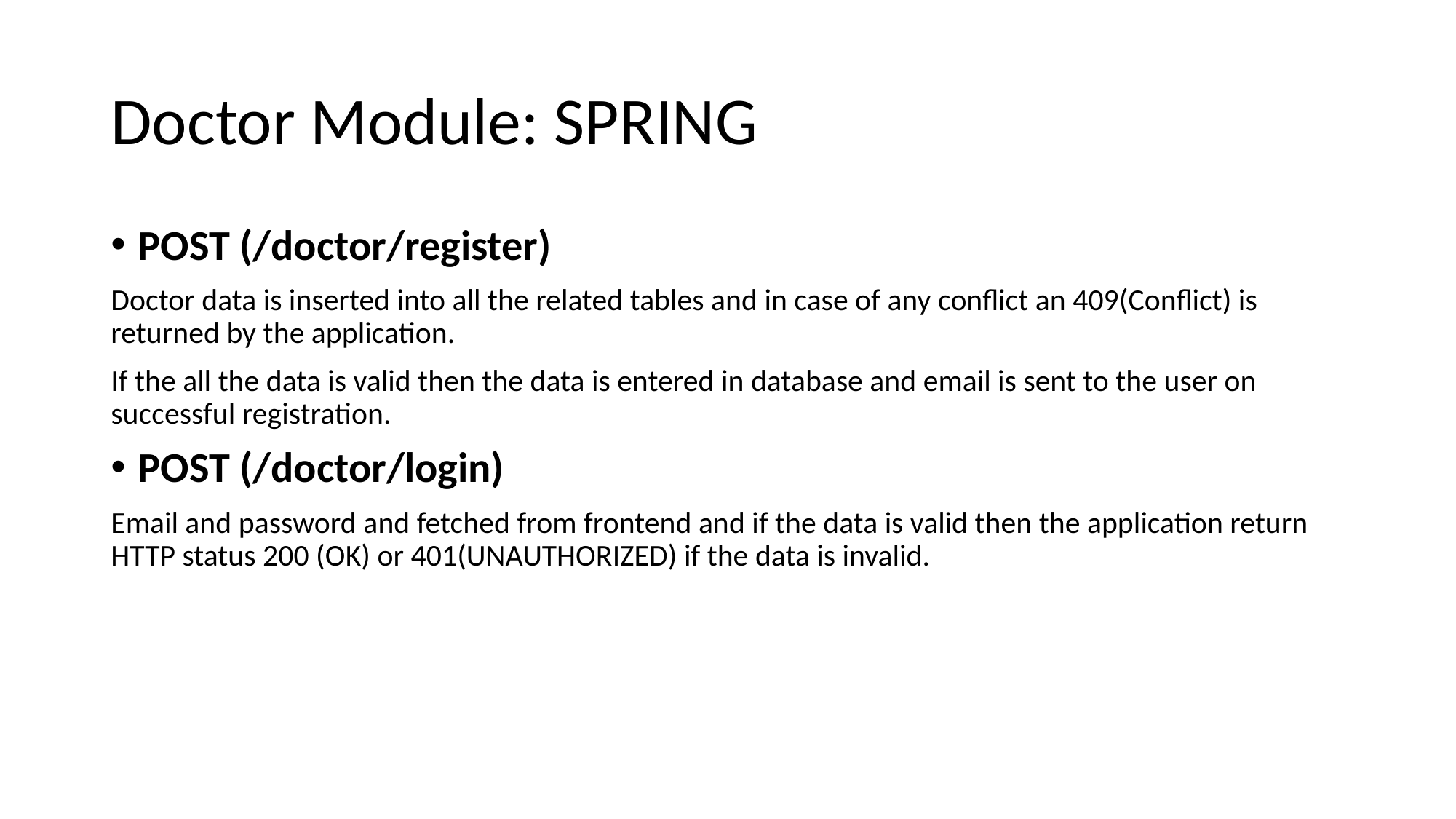

# Doctor Module: SPRING
POST (/doctor/register)
Doctor data is inserted into all the related tables and in case of any conflict an 409(Conflict) is returned by the application.
If the all the data is valid then the data is entered in database and email is sent to the user on successful registration.
POST (/doctor/login)
Email and password and fetched from frontend and if the data is valid then the application return HTTP status 200 (OK) or 401(UNAUTHORIZED) if the data is invalid.